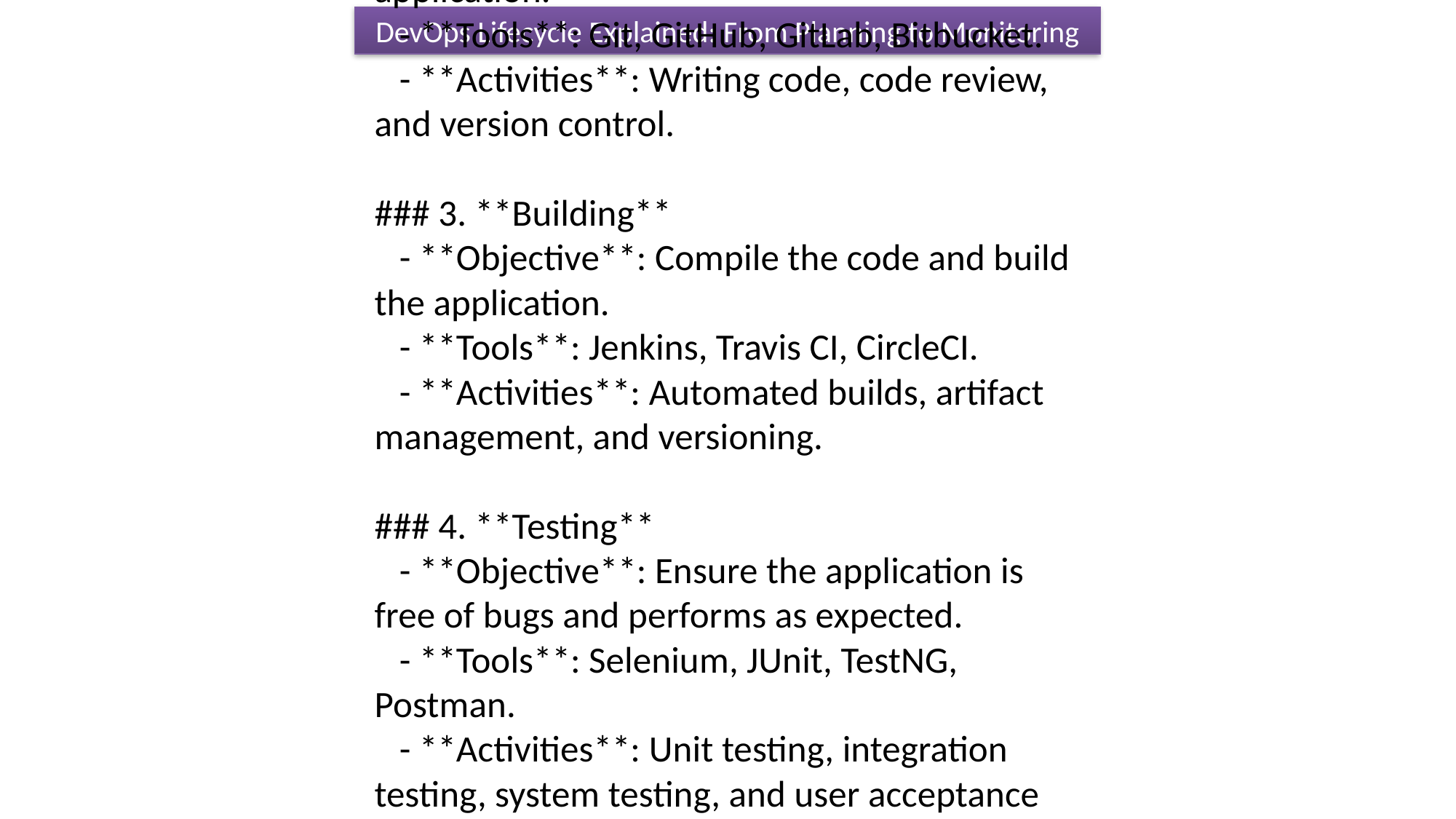

The DevOps lifecycle encompasses a set of practices and tools aimed at improving collaboration between development and operations teams to streamline the software delivery process. It focuses on automation, continuous integration, continuous delivery, and continuous feedback to enhance the efficiency, reliability, and quality of software development and deployment. Here's a detailed breakdown for professionals:

### 1. **Planning**
   - **Objective**: Define the project scope, requirements, and objectives.
   - **Tools**: JIRA, Trello, Asana.
   - **Activities**: Roadmapping, sprint planning, and backlog grooming.

### 2. **Coding**
   - **Objective**: Develop the software application.
   - **Tools**: Git, GitHub, GitLab, Bitbucket.
   - **Activities**: Writing code, code review, and version control.

### 3. **Building**
   - **Objective**: Compile the code and build the application.
   - **Tools**: Jenkins, Travis CI, CircleCI.
   - **Activities**: Automated builds, artifact management, and versioning.

### 4. **Testing**
   - **Objective**: Ensure the application is free of bugs and performs as expected.
   - **Tools**: Selenium, JUnit, TestNG, Postman.
   - **Activities**: Unit testing, integration testing, system testing, and user acceptance testing.

### 5. **Releasing**
   - **Objective**: Prepare the application for deployment.
   - **Tools**: Jenkins, GitLab CI/CD, Spinnaker.
   - **Activities**: Versioning, packaging, and release management.

### 6. **Deploying**
   - **Objective**: Deploy the application to the production environment.
   - **Tools**: Kubernetes, Docker, AWS CodeDeploy.
   - **Activities**: Automated deployments, rolling updates, and rollback strategies.

### 7. **Operating**
   - **Objective**: Manage and monitor the application in production.
   - **Tools**: Prometheus, Nagios, Splunk, New Relic.
   - **Activities**: Performance monitoring, logging, and infrastructure management.

### 8. **Monitoring**
   - **Objective**: Continuously monitor the application’s performance and user experience.
   - **Tools**: Grafana, ELK Stack (Elasticsearch, Logstash, Kibana), Datadog.
   - **Activities**: Alerting, incident management, and root cause analysis.

### Key Concepts:

- **Continuous Integration (CI)**: Regularly integrating code changes into a shared repository, followed by automated testing to detect issues early.
- **Continuous Delivery (CD)**: Ensuring that code changes are automatically tested and prepared for a release to production.
- **Continuous Deployment**: Extending continuous delivery by automatically deploying every change that passes all stages of the production pipeline.
- **Infrastructure as Code (IaC)**: Managing and provisioning computing infrastructure through machine-readable scripts, rather than physical hardware configuration or interactive configuration tools.
- **Automation**: Leveraging tools and scripts to automate repetitive tasks, reducing the risk of human error and increasing efficiency.

### Benefits:
- **Improved Collaboration**: Fosters a culture of collaboration between development and operations teams.
- **Faster Time-to-Market**: Accelerates the software delivery process, allowing for quicker releases and updates.
- **Increased Reliability**: Enhances the stability and reliability of software through automated testing and monitoring.
- **Enhanced Security**: Integrates security practices within the DevOps process, ensuring continuous security assessment and compliance.

By following the DevOps lifecycle, organizations can achieve higher efficiency, faster development cycles, improved quality, and better alignment between development and operational goals.

DevOps Lifecycle Explained: From Planning to Monitoring